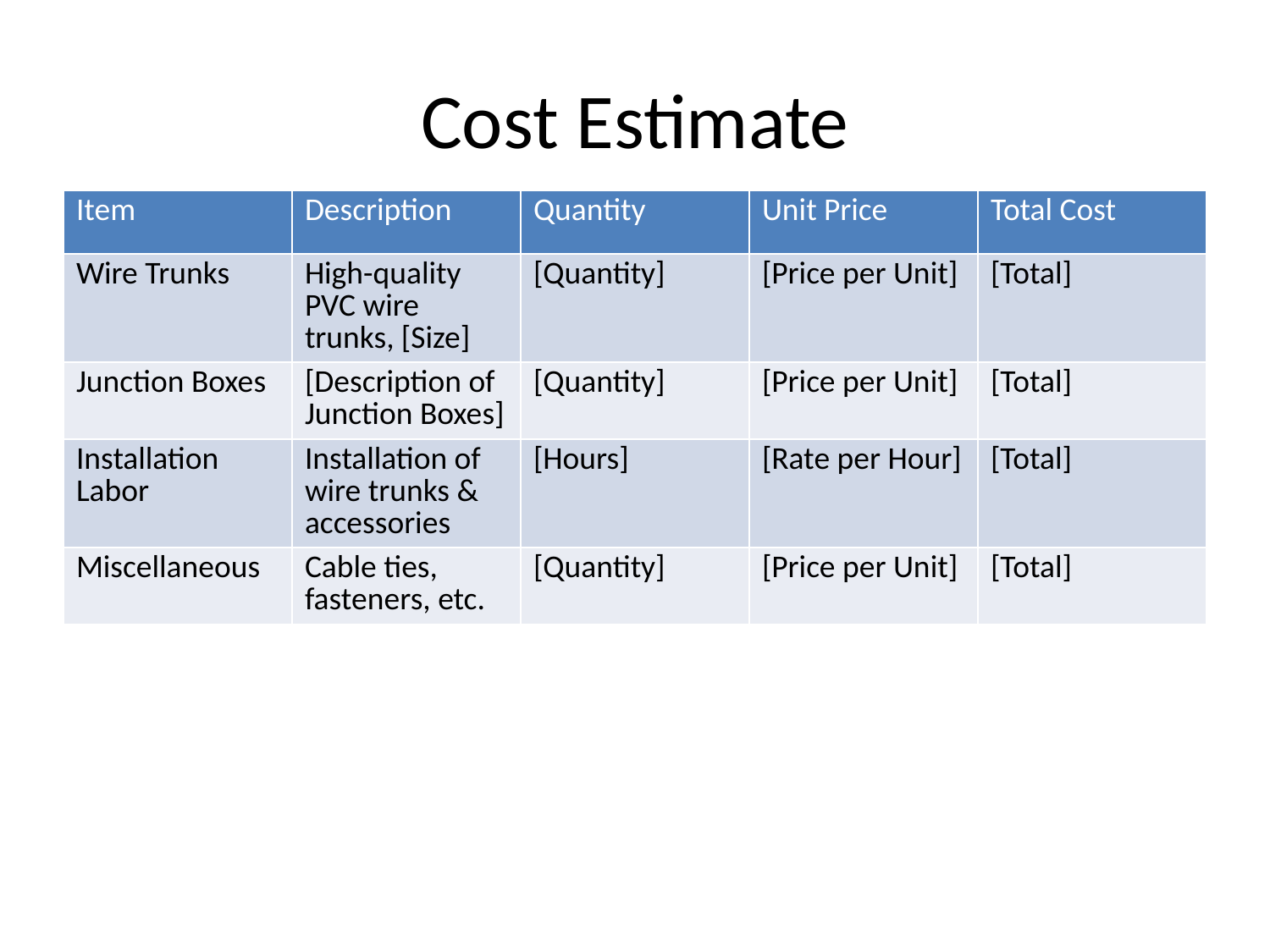

# Cost Estimate
| Item | Description | Quantity | Unit Price | Total Cost |
| --- | --- | --- | --- | --- |
| Wire Trunks | High-quality PVC wire trunks, [Size] | [Quantity] | [Price per Unit] | [Total] |
| Junction Boxes | [Description of Junction Boxes] | [Quantity] | [Price per Unit] | [Total] |
| Installation Labor | Installation of wire trunks & accessories | [Hours] | [Rate per Hour] | [Total] |
| Miscellaneous | Cable ties, fasteners, etc. | [Quantity] | [Price per Unit] | [Total] |